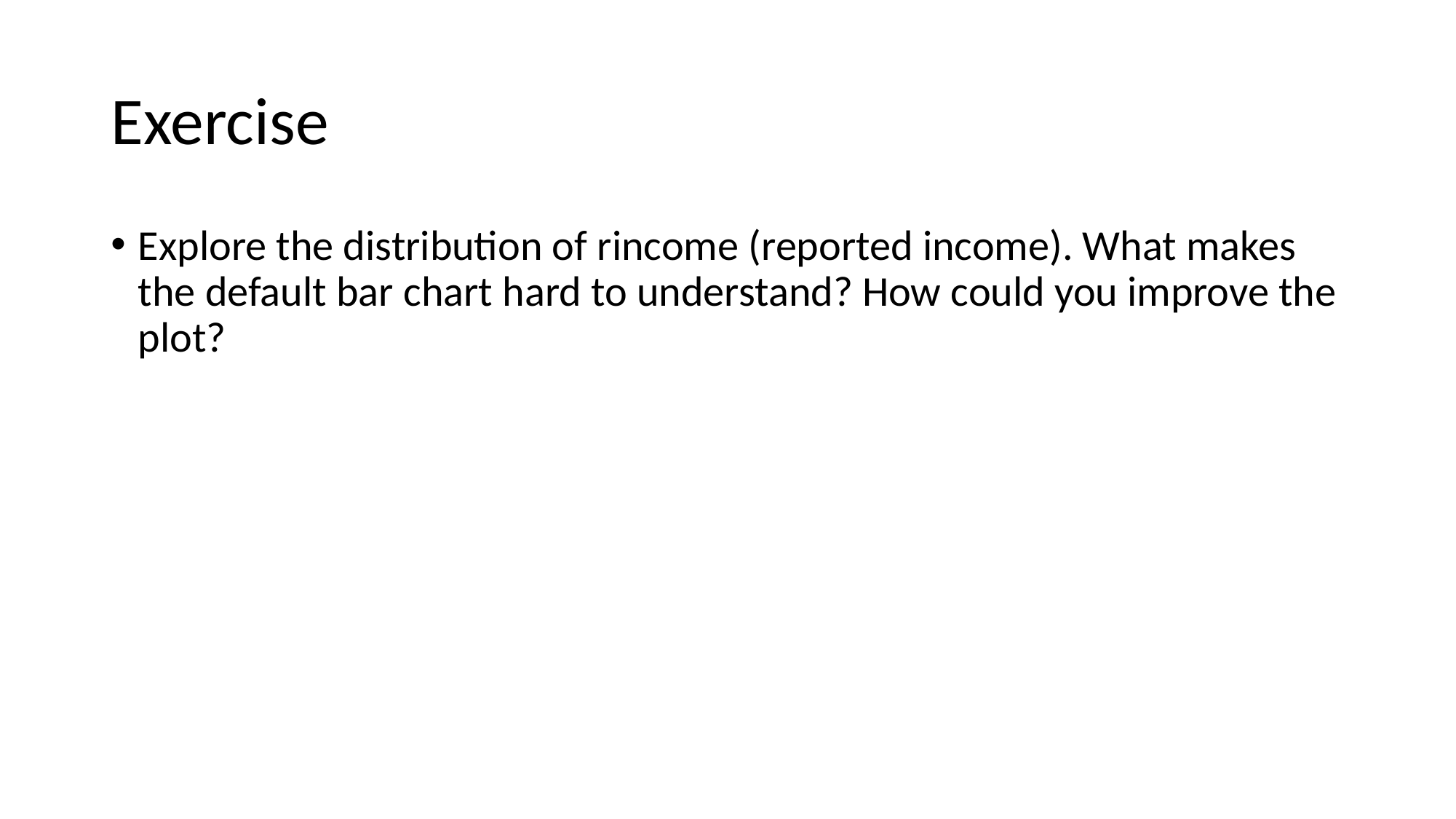

# Exercise
Explore the distribution of rincome (reported income). What makes the default bar chart hard to understand? How could you improve the plot?